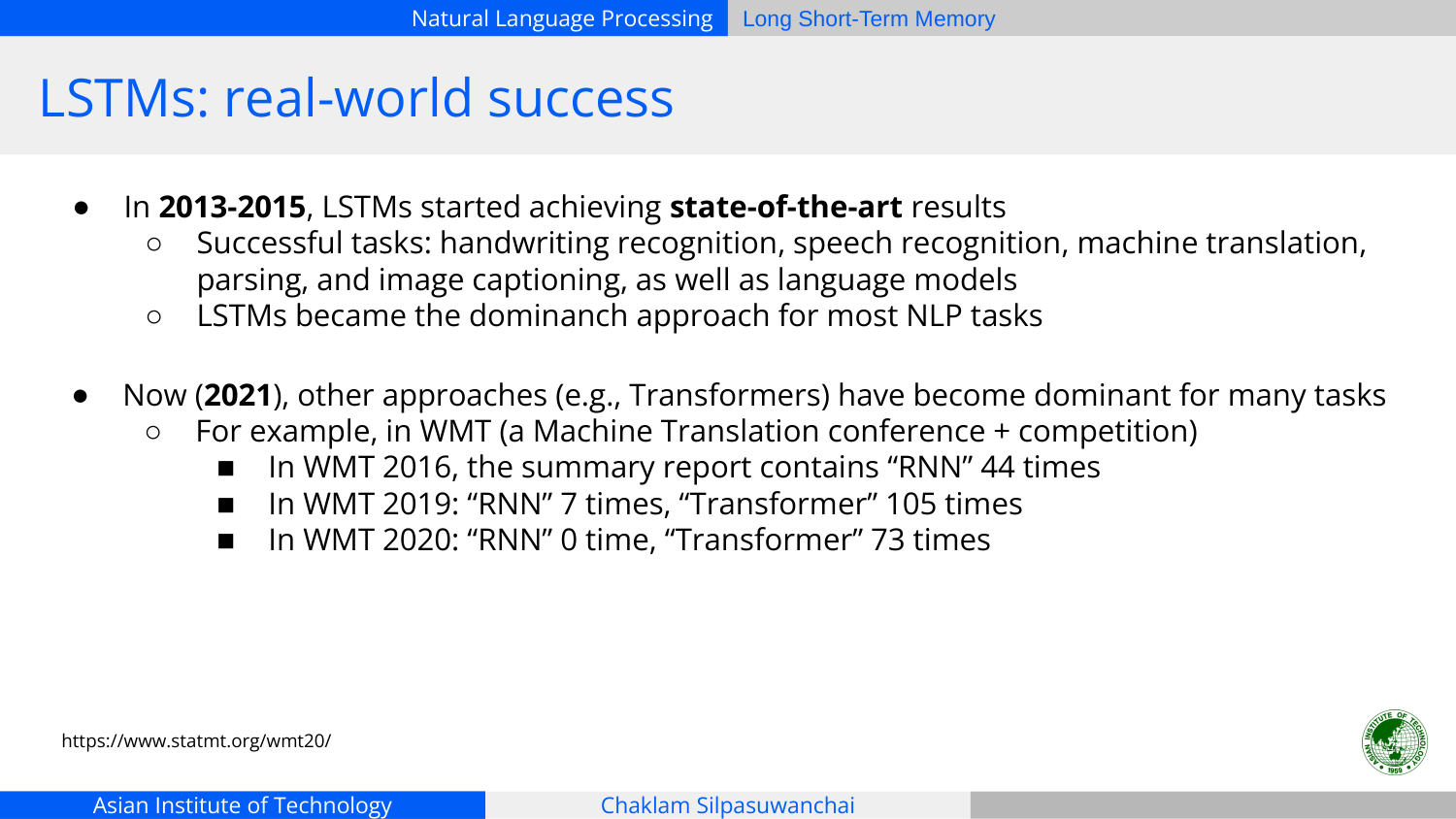

# LSTMs: real-world success
In 2013-2015, LSTMs started achieving state-of-the-art results
Successful tasks: handwriting recognition, speech recognition, machine translation, parsing, and image captioning, as well as language models
LSTMs became the dominanch approach for most NLP tasks
Now (2021), other approaches (e.g., Transformers) have become dominant for many tasks
For example, in WMT (a Machine Translation conference + competition)
In WMT 2016, the summary report contains “RNN” 44 times
In WMT 2019: “RNN” 7 times, “Transformer” 105 times
In WMT 2020: “RNN” 0 time, “Transformer” 73 times
https://www.statmt.org/wmt20/